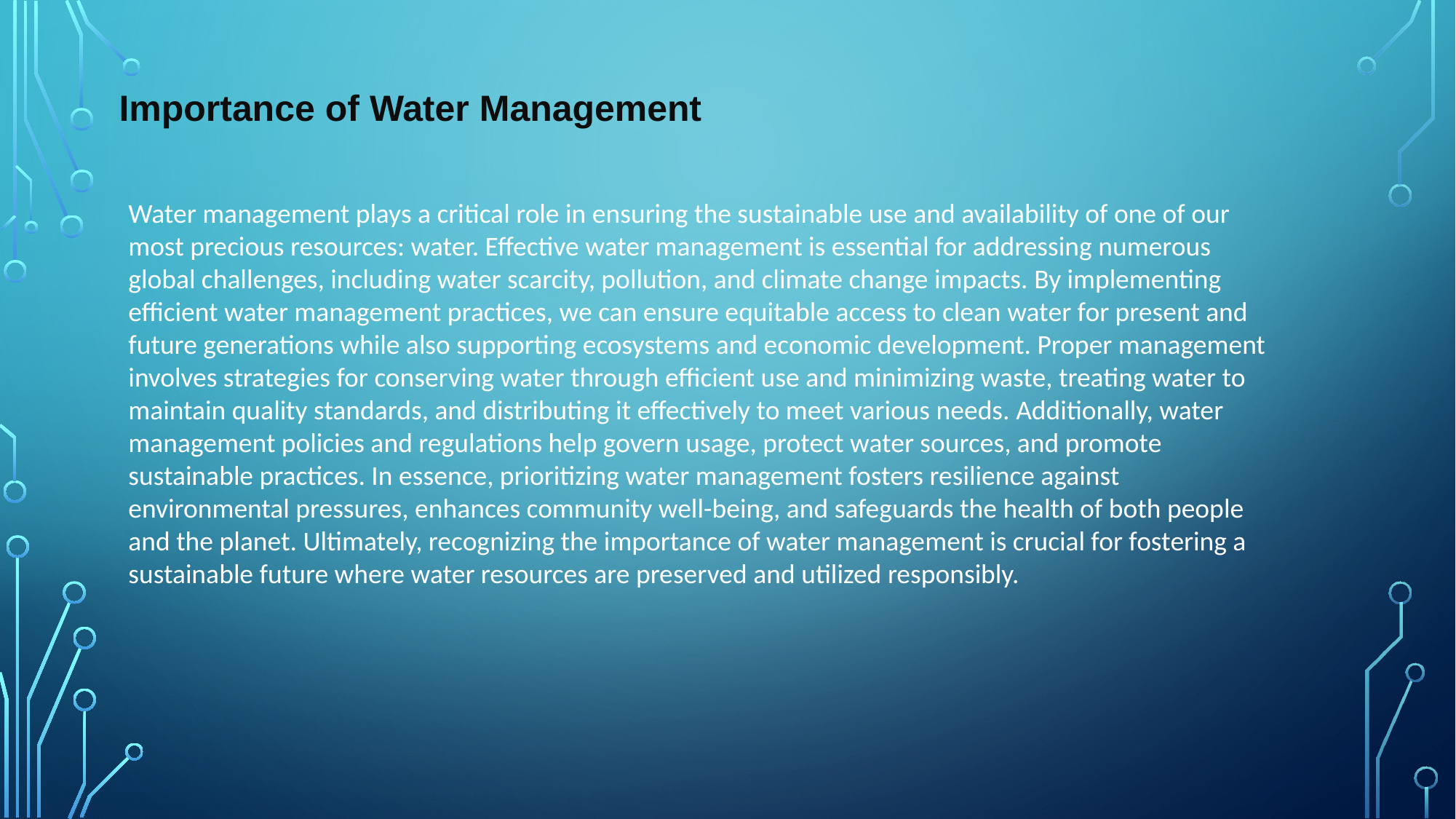

Importance of Water Management
Water management plays a critical role in ensuring the sustainable use and availability of one of our most precious resources: water. Effective water management is essential for addressing numerous global challenges, including water scarcity, pollution, and climate change impacts. By implementing efficient water management practices, we can ensure equitable access to clean water for present and future generations while also supporting ecosystems and economic development. Proper management involves strategies for conserving water through efficient use and minimizing waste, treating water to maintain quality standards, and distributing it effectively to meet various needs. Additionally, water management policies and regulations help govern usage, protect water sources, and promote sustainable practices. In essence, prioritizing water management fosters resilience against environmental pressures, enhances community well-being, and safeguards the health of both people and the planet. Ultimately, recognizing the importance of water management is crucial for fostering a sustainable future where water resources are preserved and utilized responsibly.